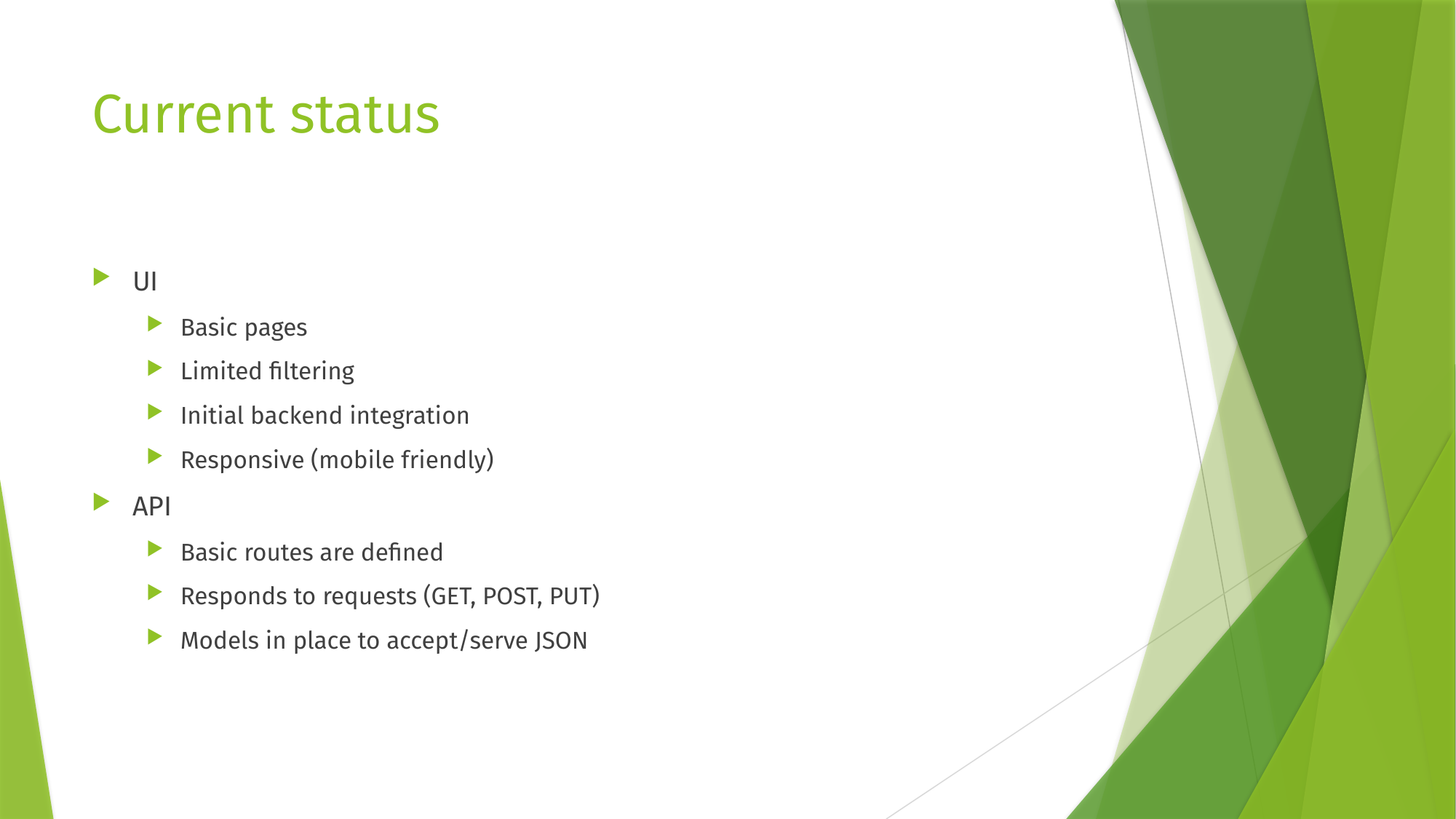

# Current status
UI
Basic pages
Limited filtering
Initial backend integration
Responsive (mobile friendly)
API
Basic routes are defined
Responds to requests (GET, POST, PUT)
Models in place to accept/serve JSON